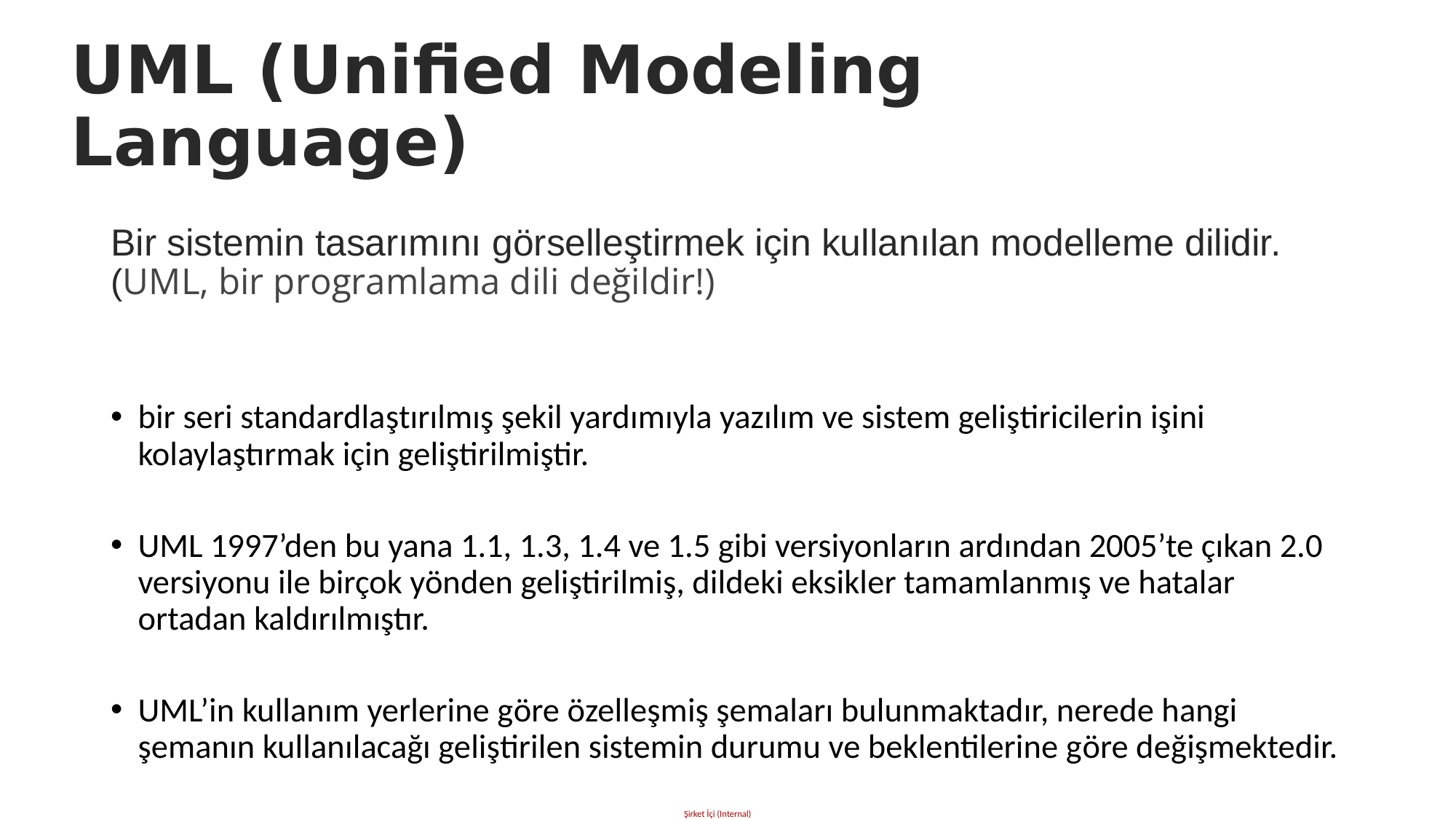

# UML (Unified Modeling Language)
Bir sistemin tasarımını görselleştirmek için kullanılan modelleme dilidir. (UML, bir programlama dili değildir!)

bir seri standardlaştırılmış şekil yardımıyla yazılım ve sistem geliştiricilerin işini kolaylaştırmak için geliştirilmiştir.

UML 1997’den bu yana 1.1, 1.3, 1.4 ve 1.5 gibi versiyonların ardından 2005’te çıkan 2.0 versiyonu ile birçok yönden geliştirilmiş, dildeki eksikler tamamlanmış ve hatalar ortadan kaldırılmıştır.

UML’in kullanım yerlerine göre özelleşmiş şemaları bulunmaktadır, nerede hangi şemanın kullanılacağı geliştirilen sistemin durumu ve beklentilerine göre değişmektedir.